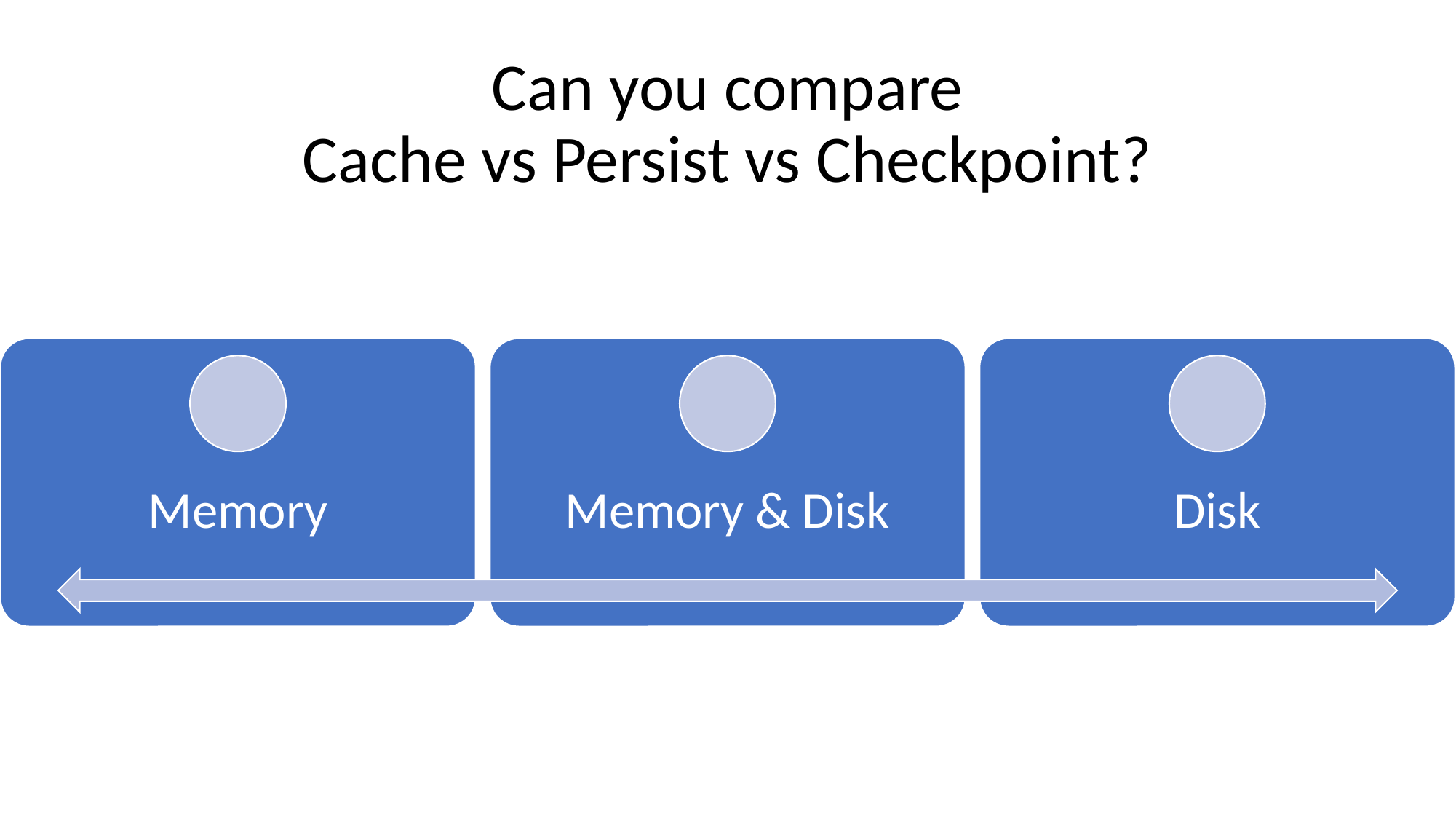

# Can you compare Cache vs Persist vs Checkpoint?
Memory
Memory & Disk
Disk